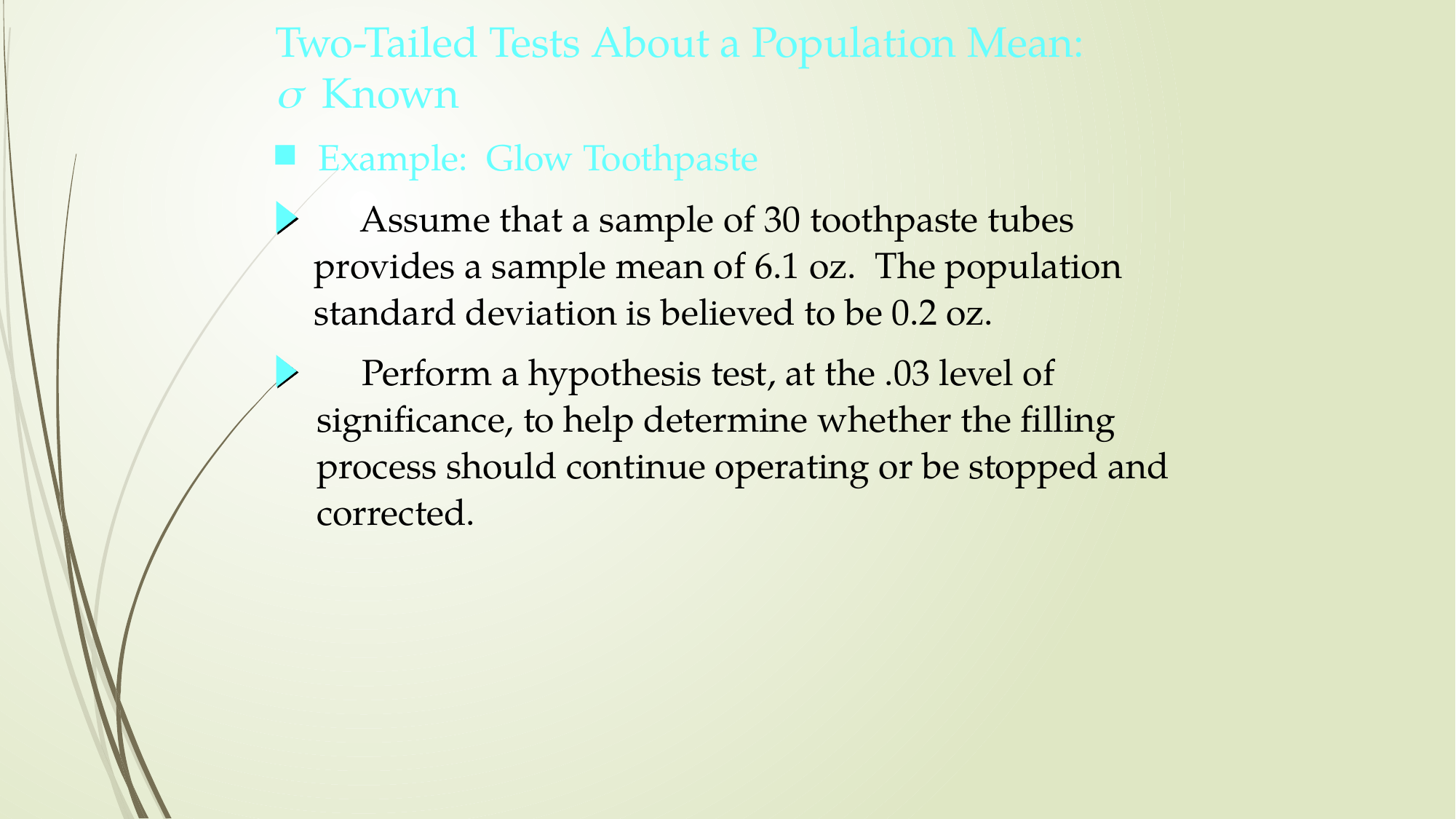

Two-Tailed Tests About a Population Mean:
σ  Known
Example:  Glow Toothpaste
     Assume that a sample of 30 toothpaste tubes
provides a sample mean of 6.1 oz.  The population
standard deviation is believed to be 0.2 oz.

     Perform a hypothesis test, at the .03 level of
significance, to help determine whether the filling
process should continue operating or be stopped and
corrected.